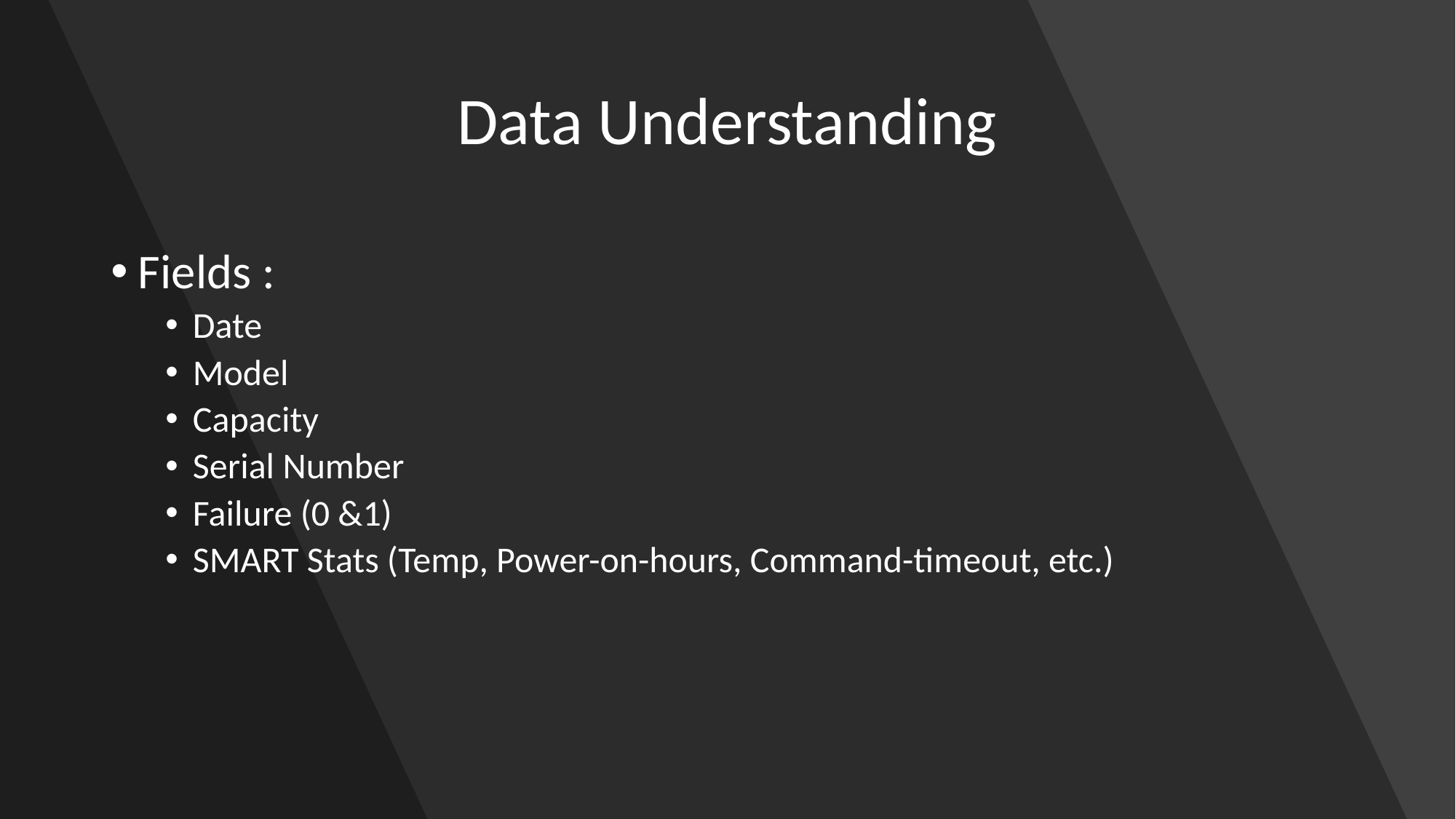

# Data Understanding
Fields :
Date
Model
Capacity
Serial Number
Failure (0 &1)
SMART Stats (Temp, Power-on-hours, Command-timeout, etc.)